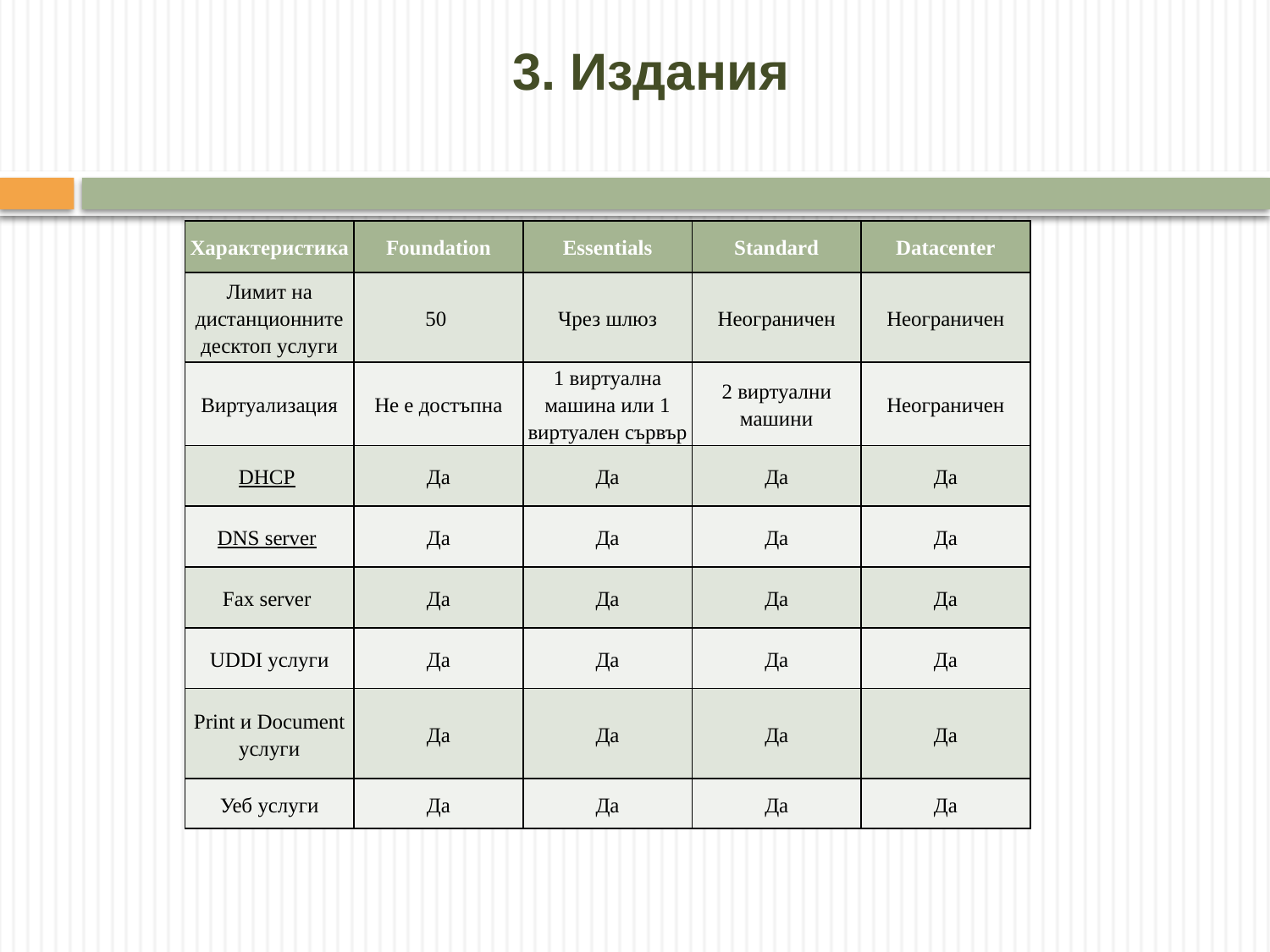

# 3. Издания

| Характеристика | Foundation | Essentials | Standard | Datacenter |
| --- | --- | --- | --- | --- |
| Лимит на дистанционните десктоп услуги | 50 | Чрез шлюз | Неограничен | Неограничен |
| Виртуализация | Не е достъпна | 1 виртуална машина или 1 виртуален сървър | 2 виртуални машини | Неограничен |
| DHCP | Да | Да | Да | Да |
| DNS server | Да | Да | Да | Да |
| Fax server | Да | Да | Да | Да |
| UDDI услуги | Да | Да | Да | Да |
| Print и Document услуги | Да | Да | Да | Да |
| Уеб услуги | Да | Да | Да | Да |